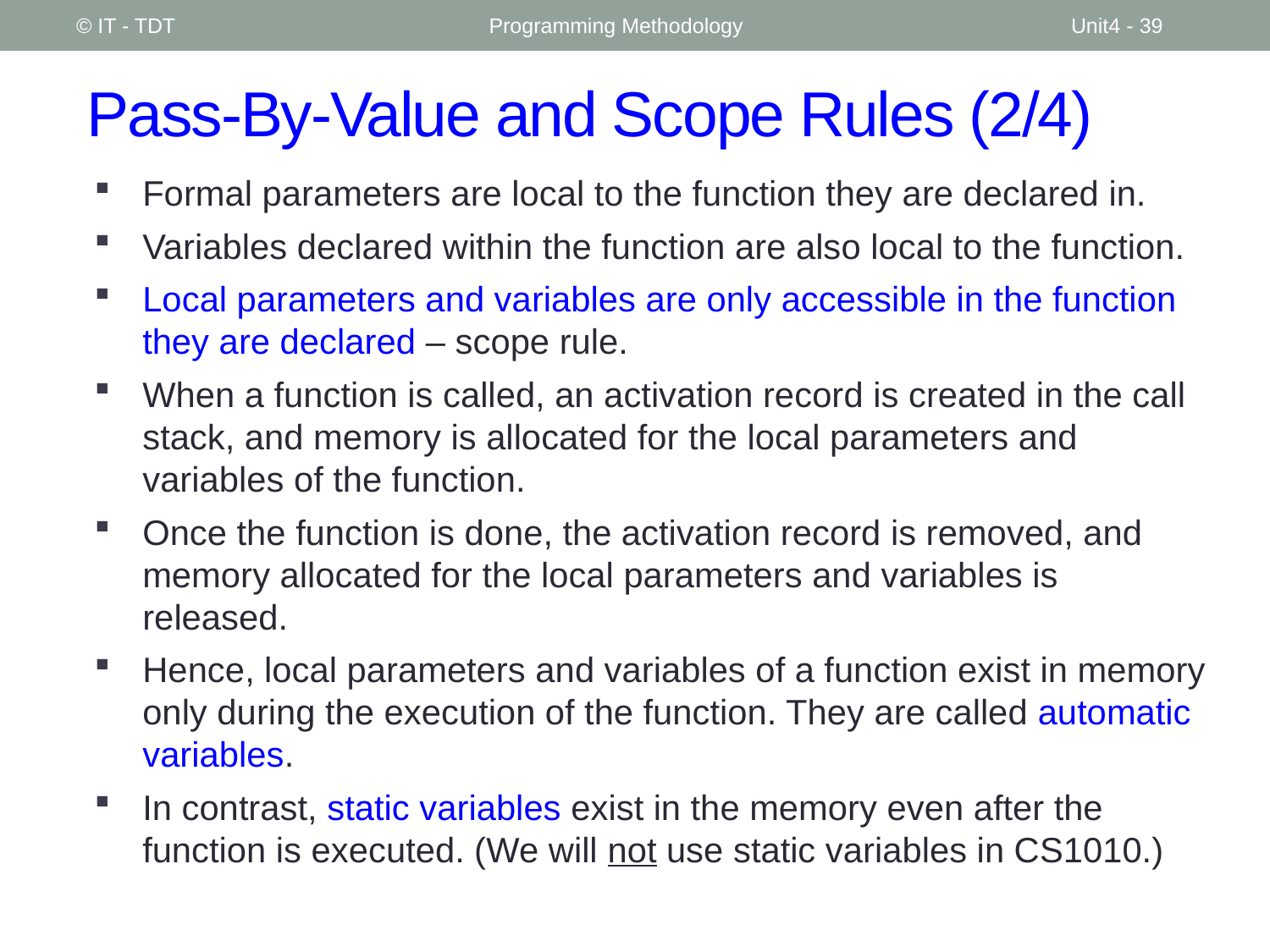

© IT - TDT
Programming Methodology
Unit4 - 39
# Pass-By-Value and Scope Rules (2/4)
Formal parameters are local to the function they are declared in.
Variables declared within the function are also local to the function.
Local parameters and variables are only accessible in the function they are declared – scope rule.
When a function is called, an activation record is created in the call stack, and memory is allocated for the local parameters and variables of the function.
Once the function is done, the activation record is removed, and memory allocated for the local parameters and variables is released.
Hence, local parameters and variables of a function exist in memory only during the execution of the function. They are called automatic variables.
In contrast, static variables exist in the memory even after the function is executed. (We will not use static variables in CS1010.)